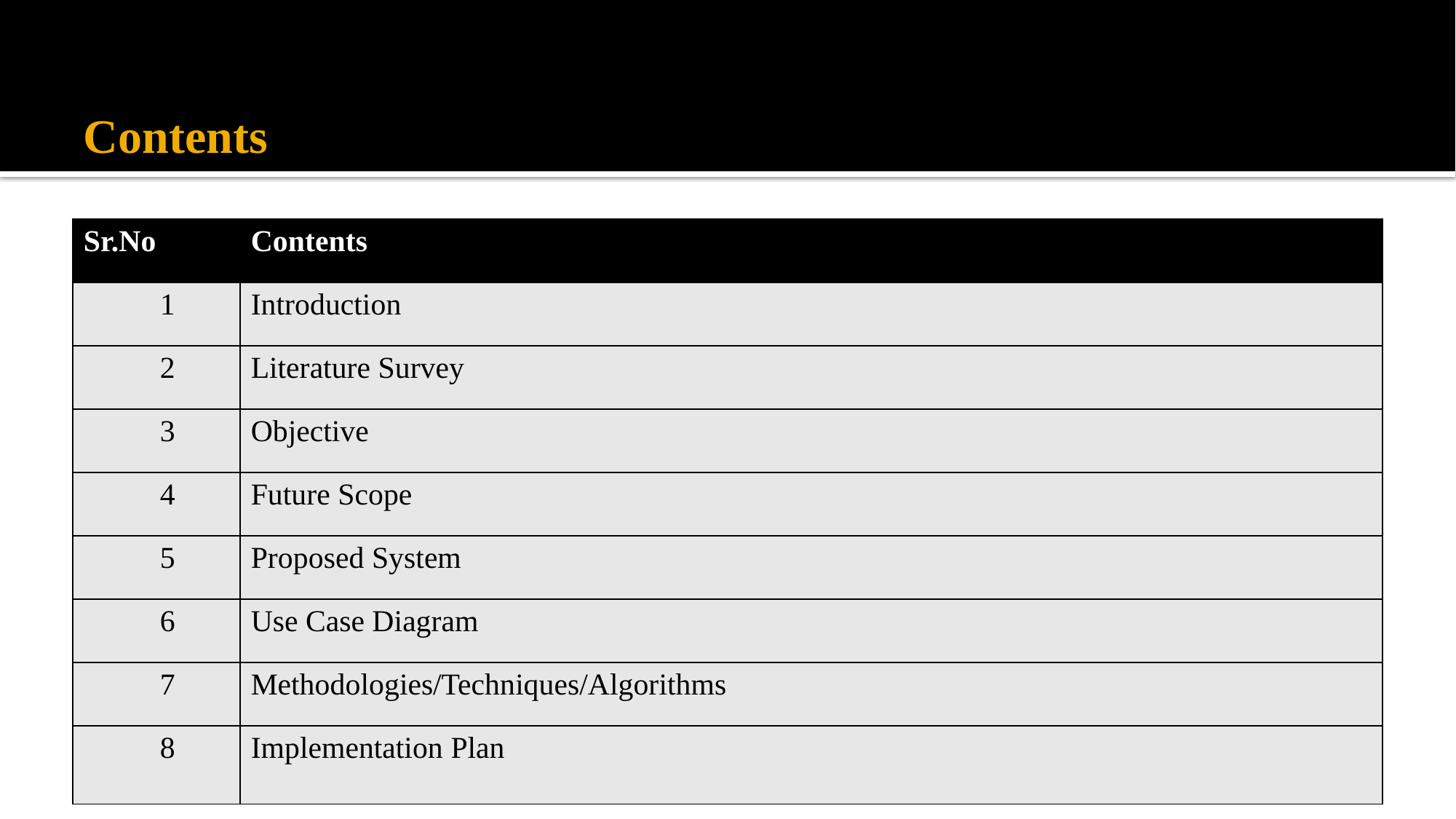

# Contents
| Sr.No | Contents |
| --- | --- |
| 1 | Introduction |
| 2 | Literature Survey |
| 3 | Objective |
| 4 | Future Scope |
| 5 | Proposed System |
| 6 | Use Case Diagram |
| 7 | Methodologies/Techniques/Algorithms |
| 8 | Implementation Plan |